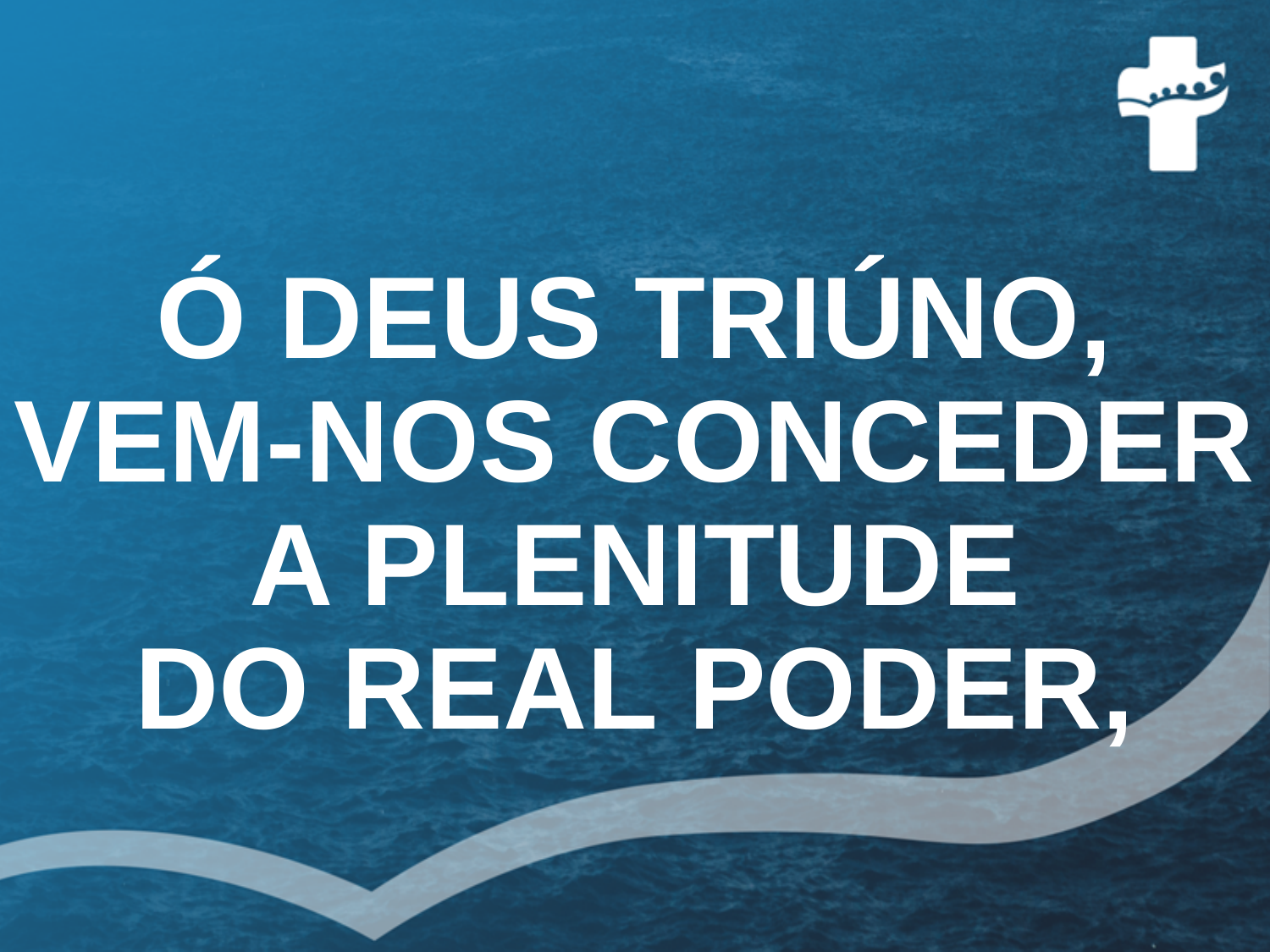

# Ó DEUS TRIÚNO, VEM-NOS CONCEDER A PLENITUDE DO REAL PODER,